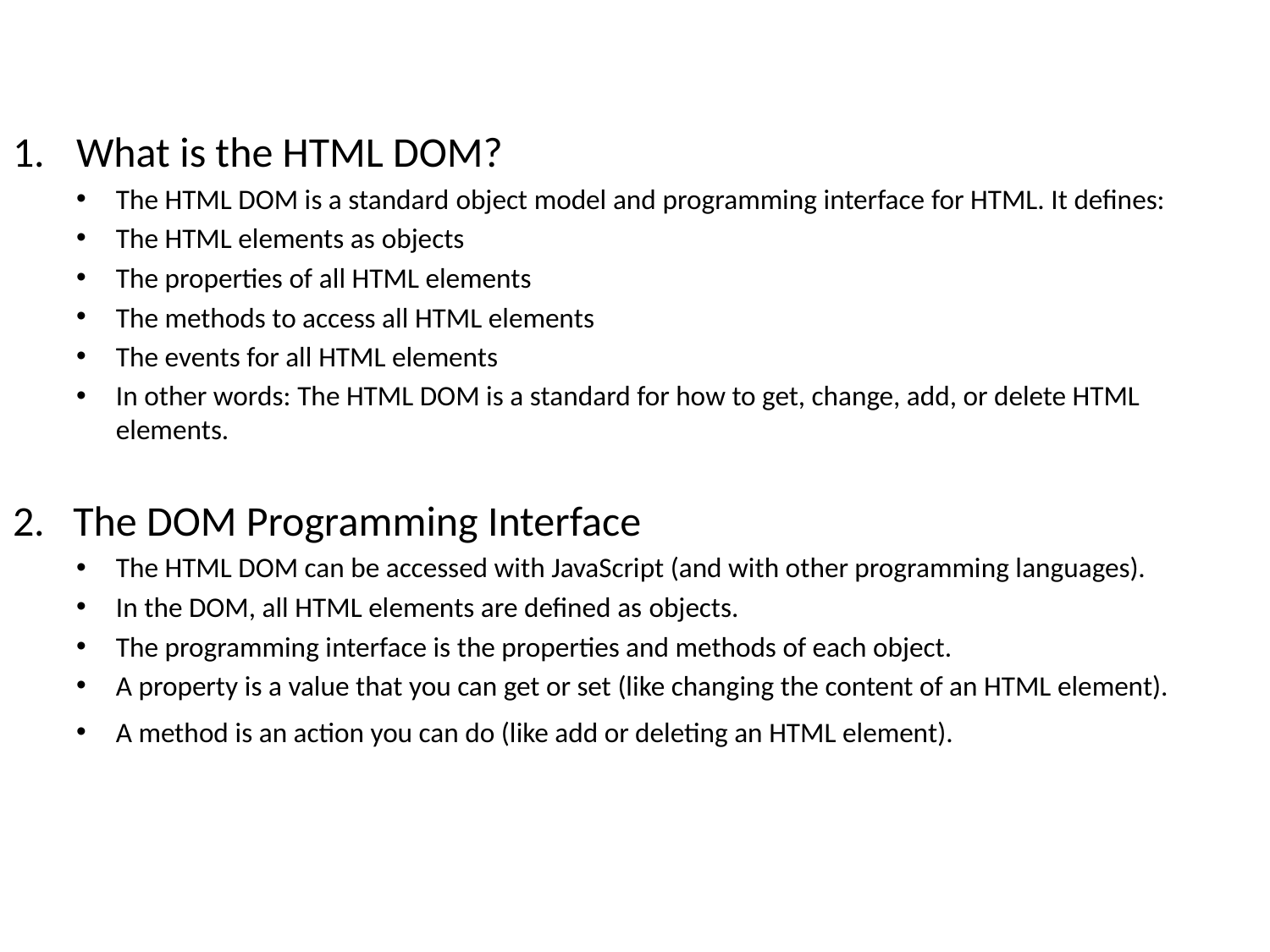

What is the HTML DOM?
The HTML DOM is a standard object model and programming interface for HTML. It defines:
The HTML elements as objects
The properties of all HTML elements
The methods to access all HTML elements
The events for all HTML elements
In other words: The HTML DOM is a standard for how to get, change, add, or delete HTML elements.

2.   The DOM Programming Interface
The HTML DOM can be accessed with JavaScript (and with other programming languages).
In the DOM, all HTML elements are defined as objects.
The programming interface is the properties and methods of each object.
A property is a value that you can get or set (like changing the content of an HTML element).
A method is an action you can do (like add or deleting an HTML element).